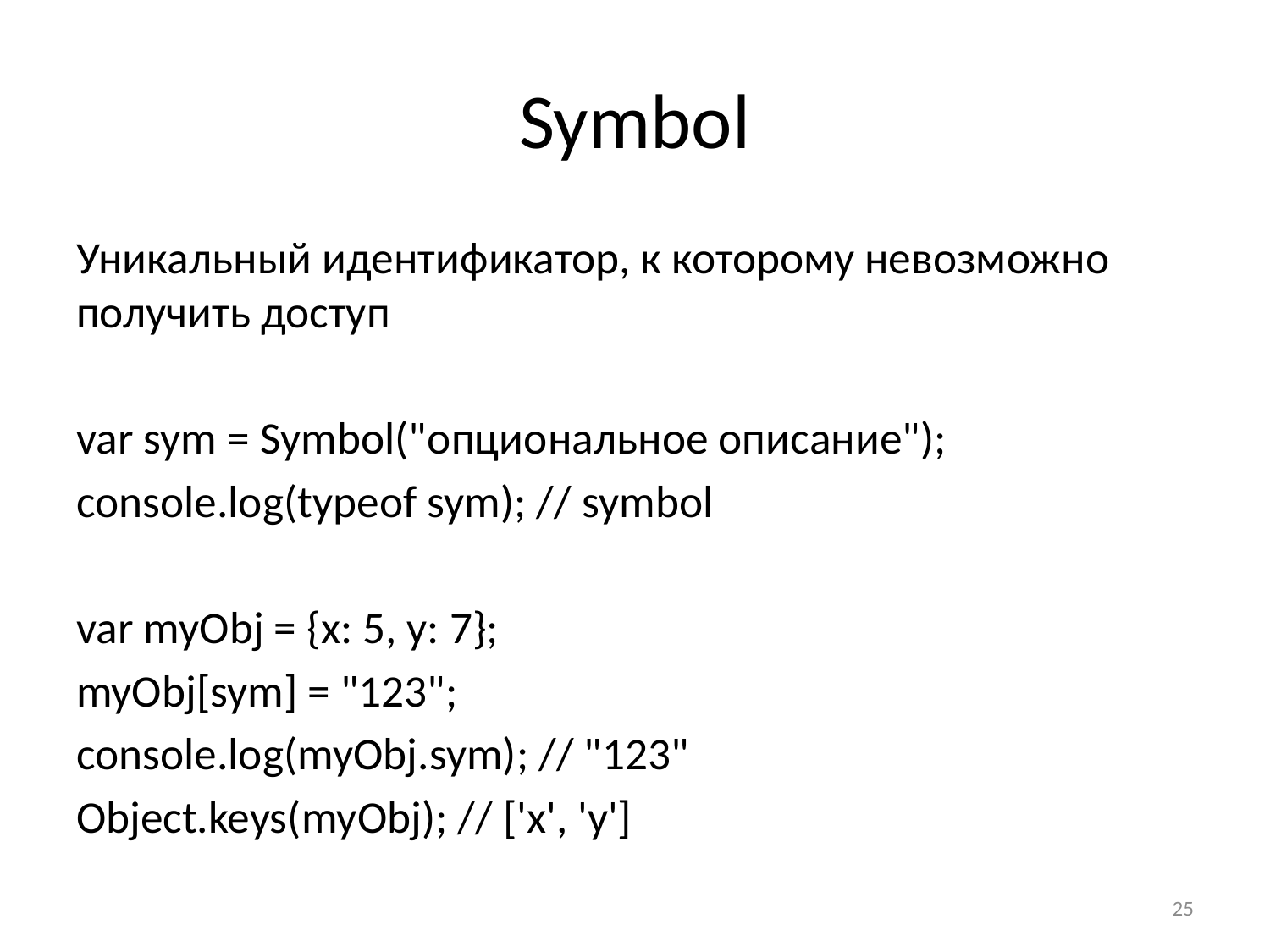

# Symbol
Уникальный идентификатор, к которому невозможно получить доступ

var sym = Symbol("опциональное описание");
console.log(typeof sym); // symbol

var myObj = {x: 5, y: 7};
myObj[sym] = "123";
console.log(myObj.sym); // "123"
Object.keys(myObj); // ['x', 'y']
25